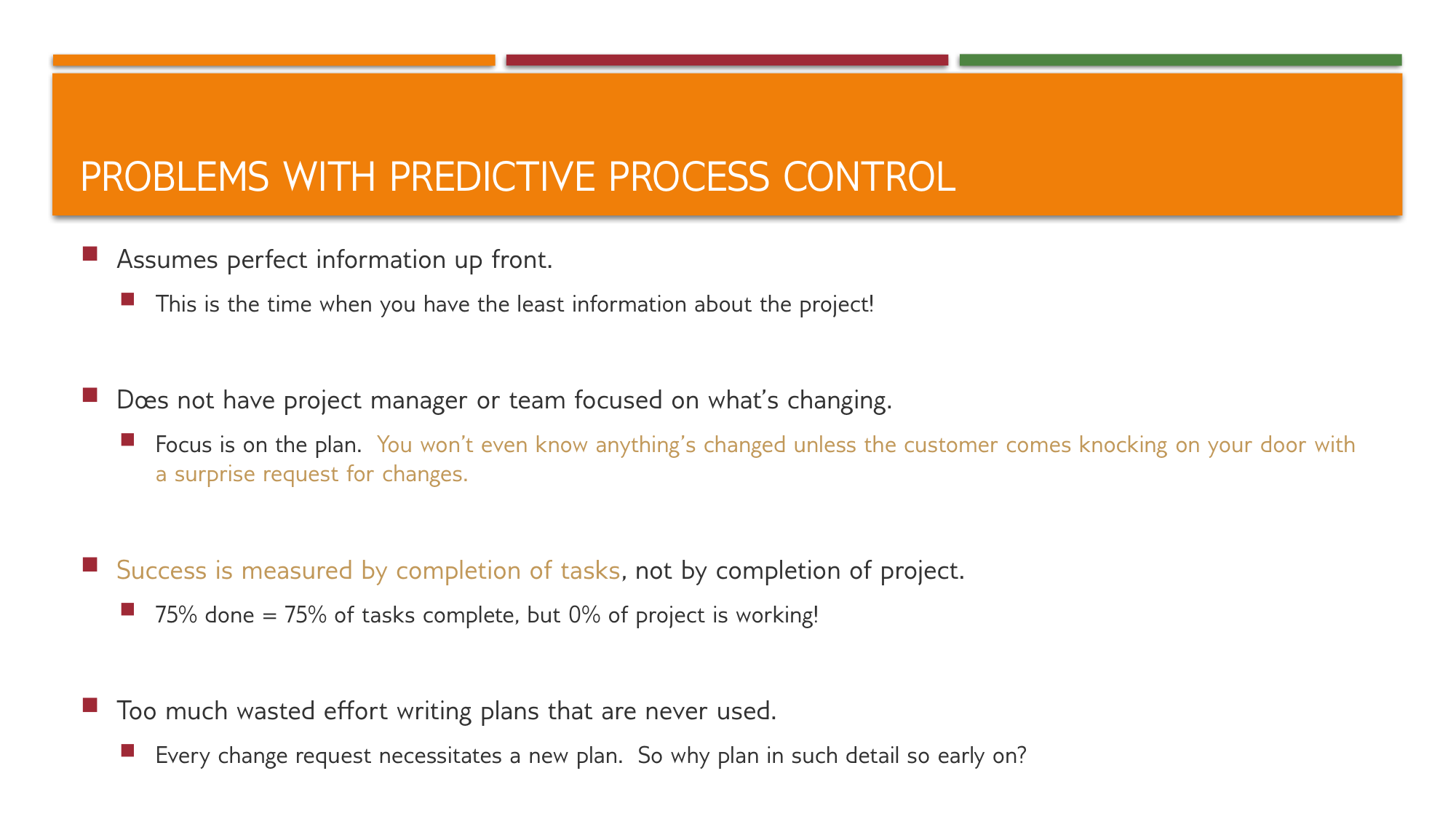

# Problems with predictive process control
Assumes perfect information up front.
This is the time when you have the least information about the project!

Does not have project manager or team focused on what’s changing.
Focus is on the plan.  You won’t even know anything’s changed unless the customer comes knocking on your door with a surprise request for changes.

Success is measured by completion of tasks, not by completion of project.
75% done = 75% of tasks complete, but 0% of project is working!

Too much wasted effort writing plans that are never used.
Every change request necessitates a new plan.  So why plan in such detail so early on?